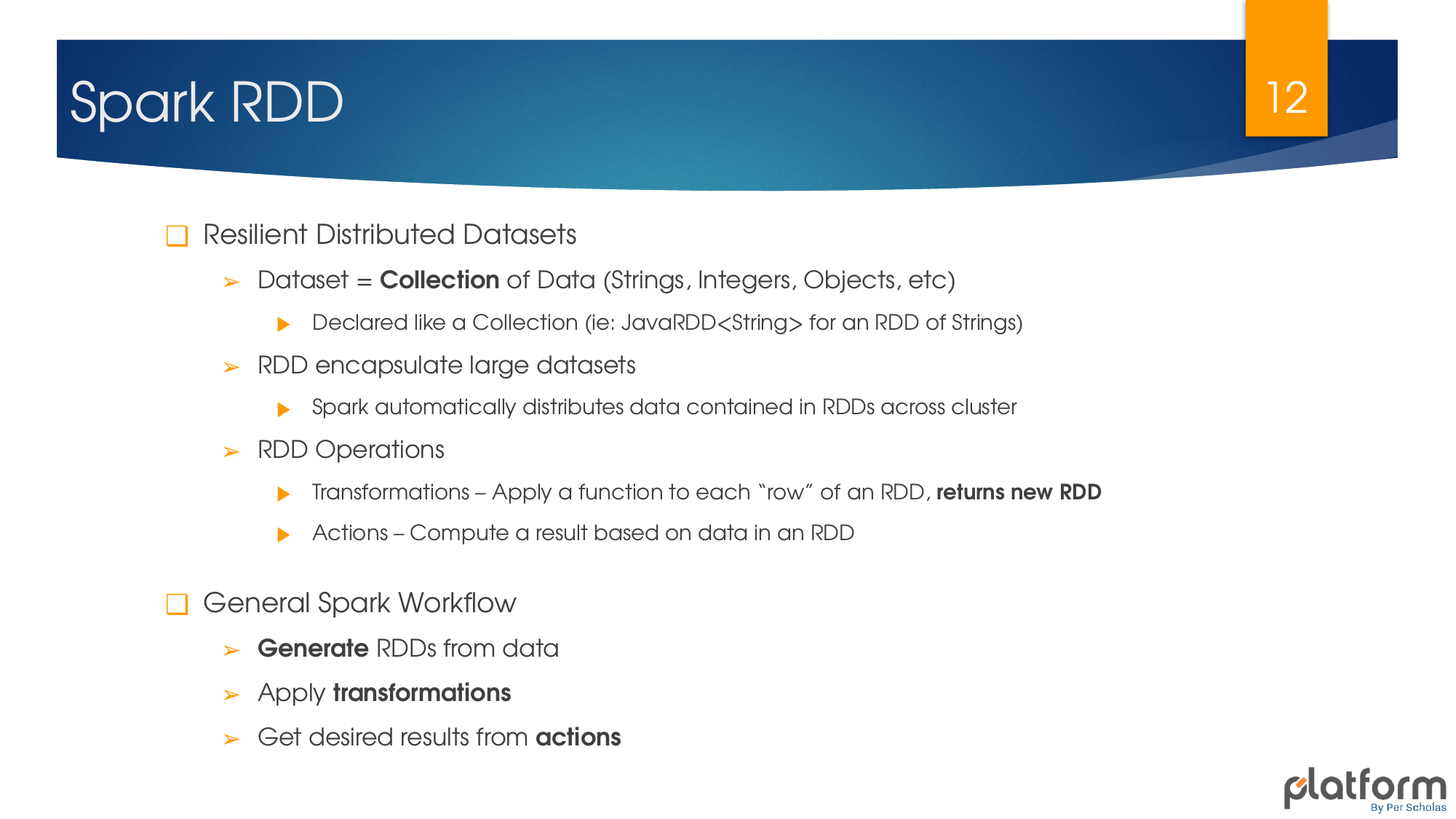

12
# Spark RDD
Resilient Distributed Datasets
Dataset = Collection of Data (Strings, Integers, Objects, etc)
Declared like a Collection (ie: JavaRDD<String> for an RDD of Strings)
RDD encapsulate large datasets
Spark automatically distributes data contained in RDDs across cluster
RDD Operations
Transformations – Apply a function to each “row” of an RDD, returns new RDD
Actions – Compute a result based on data in an RDD
General Spark Workflow
Generate RDDs from data
Apply transformations
Get desired results from actions